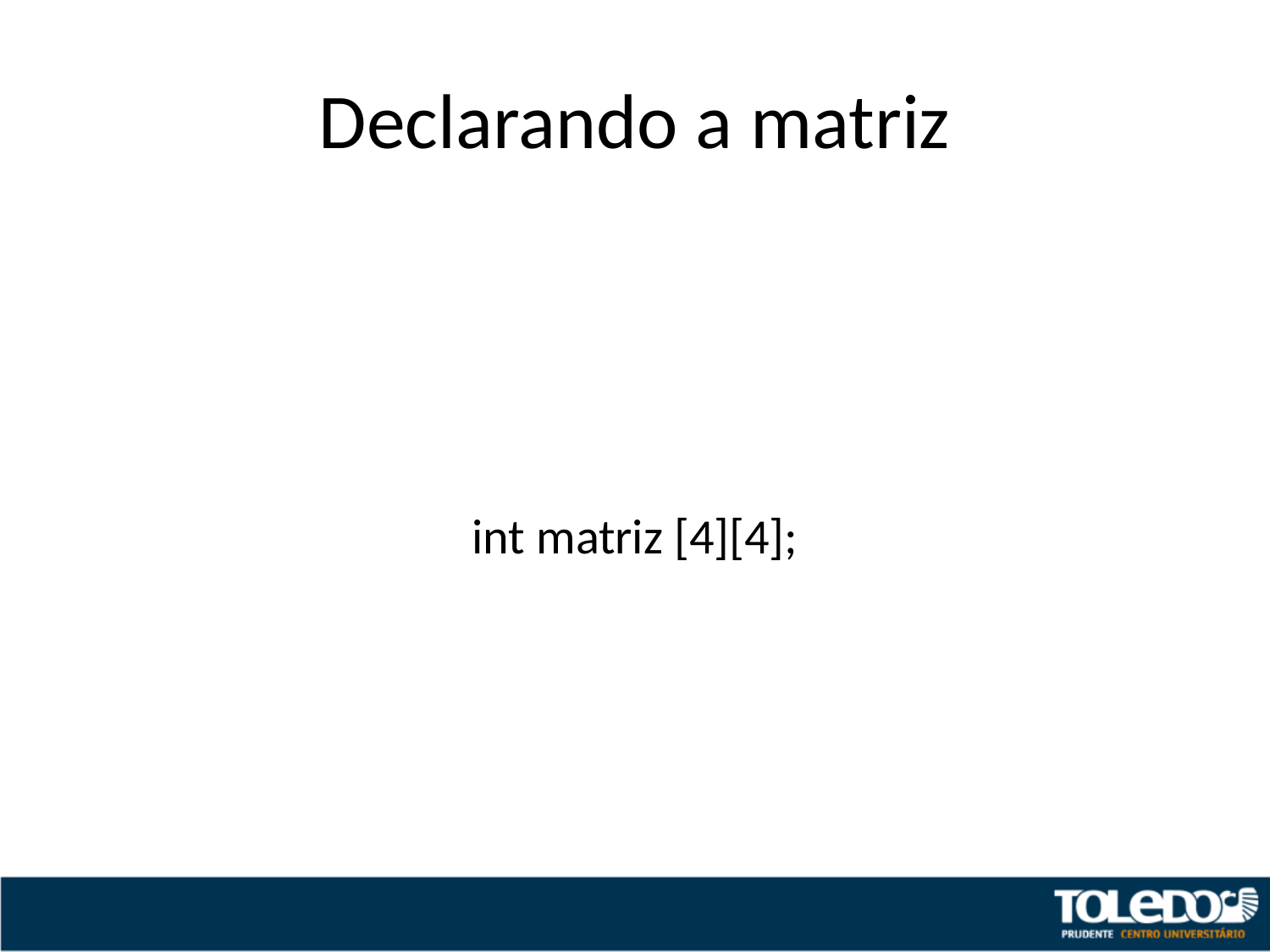

# Declarando a matriz

int matriz [4][4];